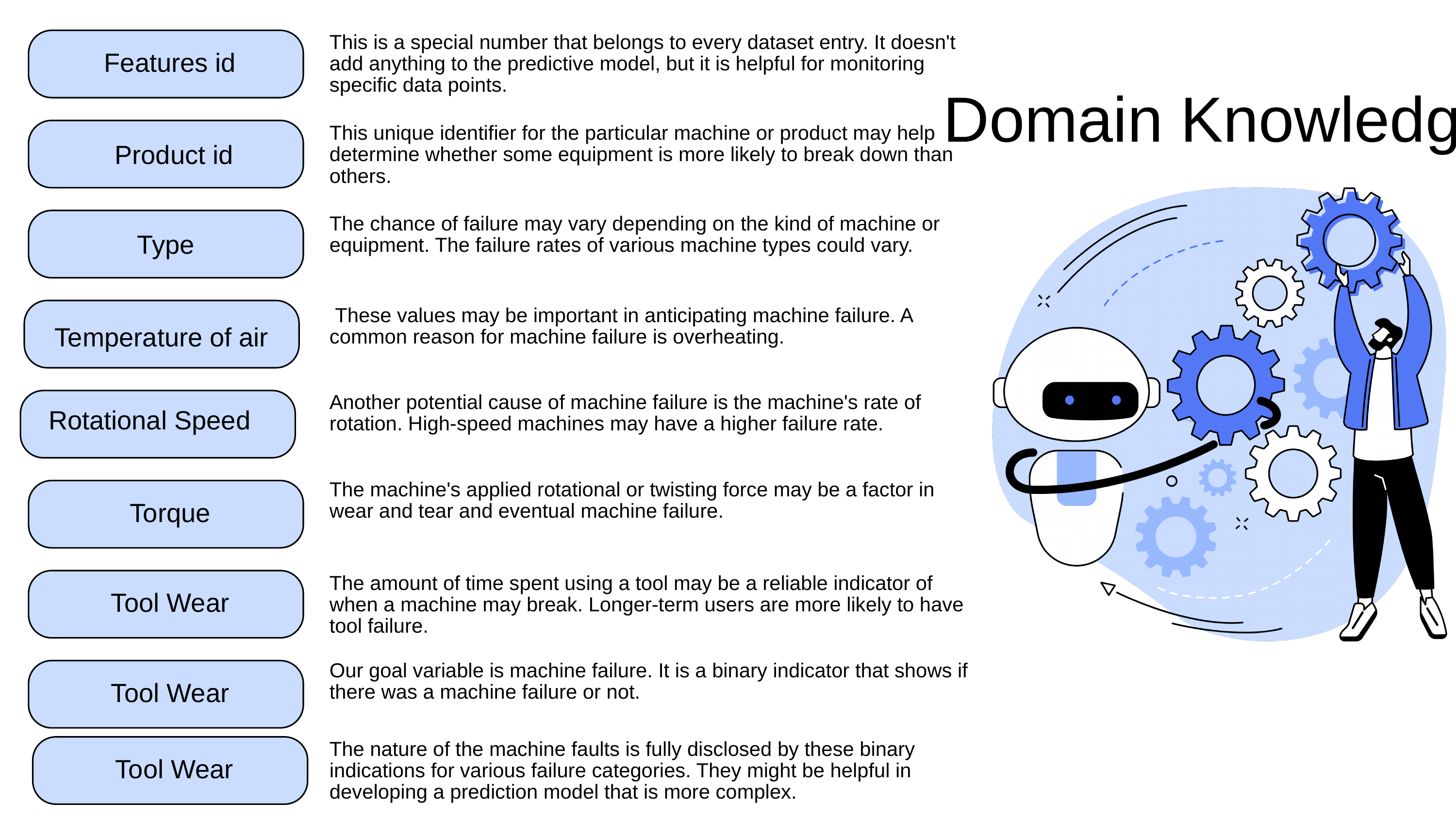

This is a special number that belongs to every dataset entry. It doesn't add anything to the predictive model, but it is helpful for monitoring specific data points.
Features id
Domain Knowledge

This unique identifier for the particular machine or product may help determine whether some equipment is more likely to break down than others.
Product id

The chance of failure may vary depending on the kind of machine or equipment. The failure rates of various machine types could vary.
Type

 These values may be important in anticipating machine failure. A common reason for machine failure is overheating.

Temperature of air

Another potential cause of machine failure is the machine's rate of rotation. High-speed machines may have a higher failure rate.
Rotational Speed
The machine's applied rotational or twisting force may be a factor in wear and tear and eventual machine failure.

Torque

The amount of time spent using a tool may be a reliable indicator of when a machine may break. Longer-term users are more likely to have tool failure.
Tool Wear
Our goal variable is machine failure. It is a binary indicator that shows if there was a machine failure or not.

Tool Wear

The nature of the machine faults is fully disclosed by these binary indications for various failure categories. They might be helpful in developing a prediction model that is more complex.
Tool Wear